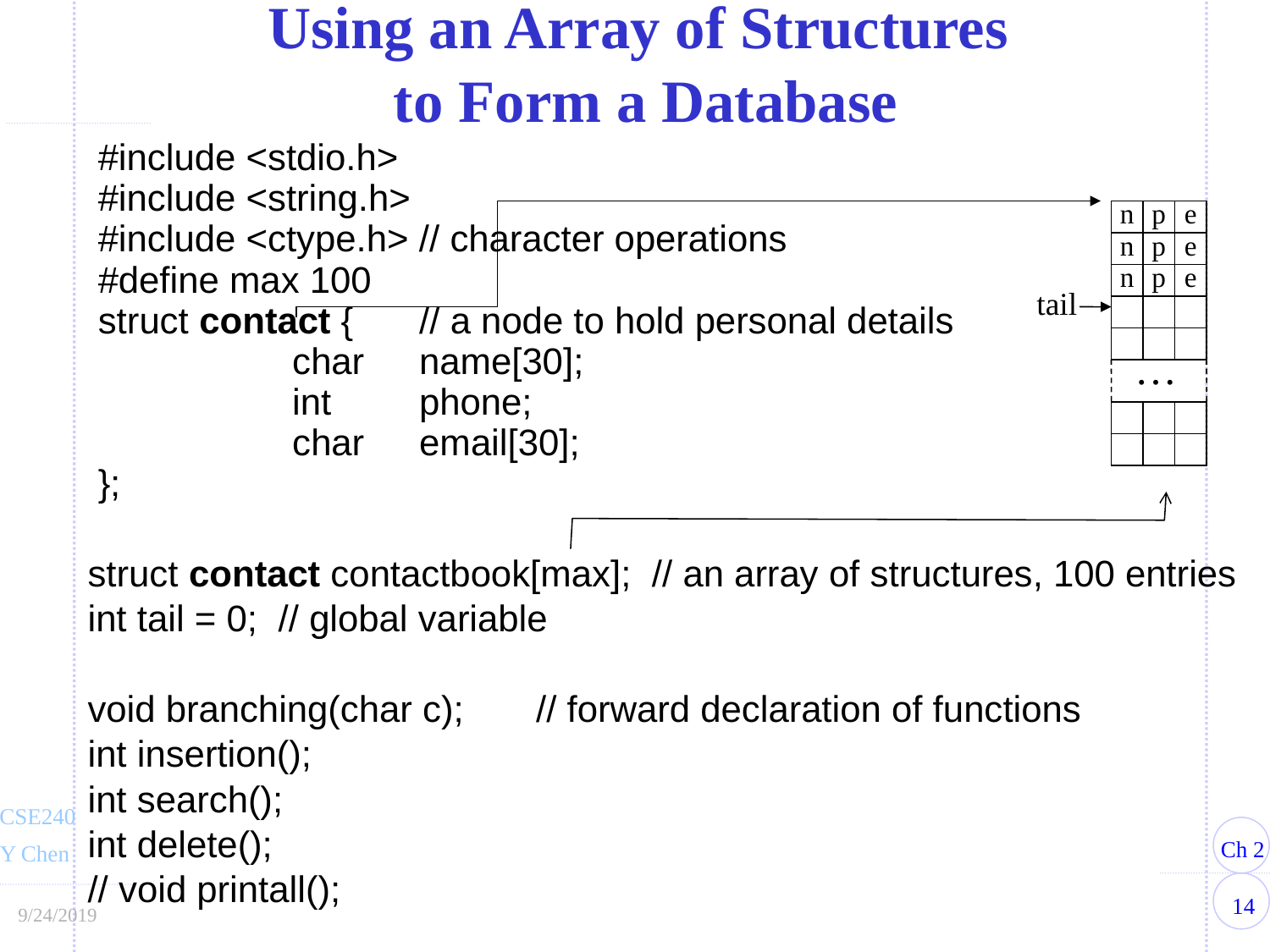

Using an Array of Structures
 to Form a Database
#include <stdio.h>
#include <string.h>
#include <ctype.h> // character operations
#define max 100
struct contact {	// a node to hold personal details
		char	name[30];
		int	phone;
		char	email[30];
};

n
p
e
n
p
e
n
p
e
tail

…

struct contact contactbook[max];  // an array of structures, 100 entries
int tail = 0;  // global variable

void branching(char c);	// forward declaration of functions
int insertion();
int search();
int delete();
// void printall();